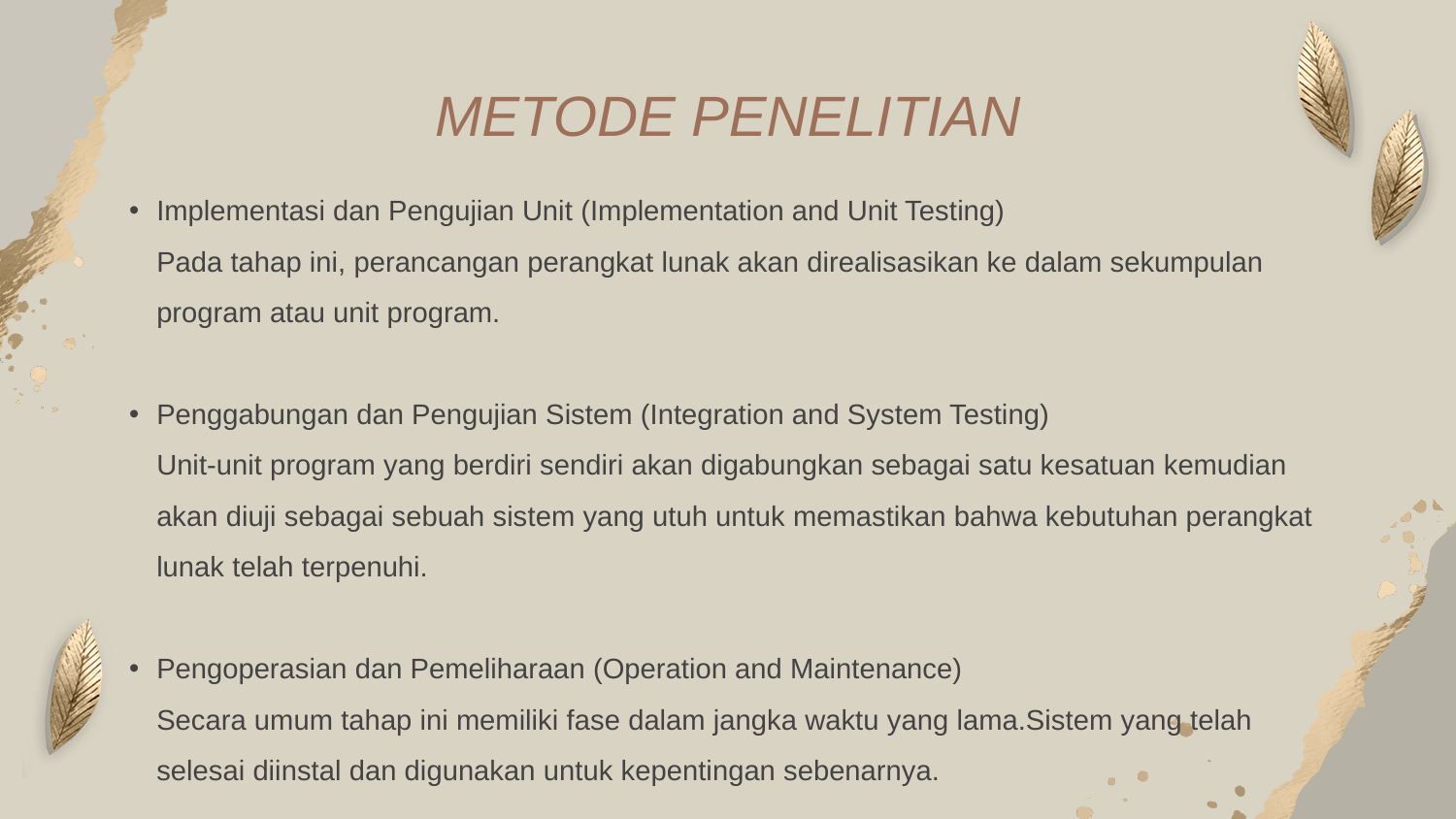

# METODE PENELITIAN
Implementasi dan Pengujian Unit (Implementation and Unit Testing)
Pada tahap ini, perancangan perangkat lunak akan direalisasikan ke dalam sekumpulan program atau unit program.

Penggabungan dan Pengujian Sistem (Integration and System Testing)
Unit-unit program yang berdiri sendiri akan digabungkan sebagai satu kesatuan kemudian akan diuji sebagai sebuah sistem yang utuh untuk memastikan bahwa kebutuhan perangkat lunak telah terpenuhi.

Pengoperasian dan Pemeliharaan (Operation and Maintenance)
Secara umum tahap ini memiliki fase dalam jangka waktu yang lama.Sistem yang telah selesai diinstal dan digunakan untuk kepentingan sebenarnya.